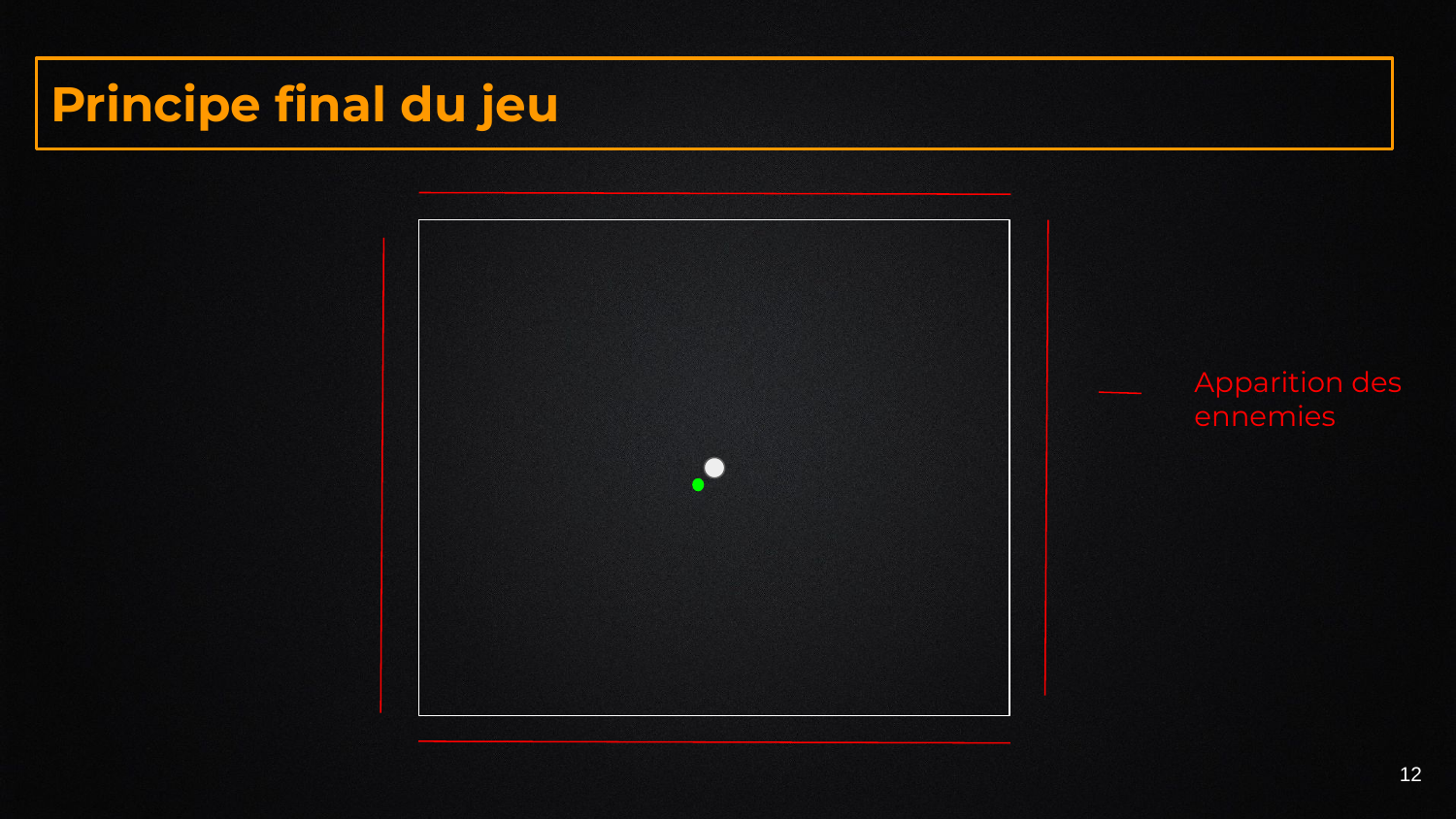

# Principe final du jeu

Apparition des
ennemies

12